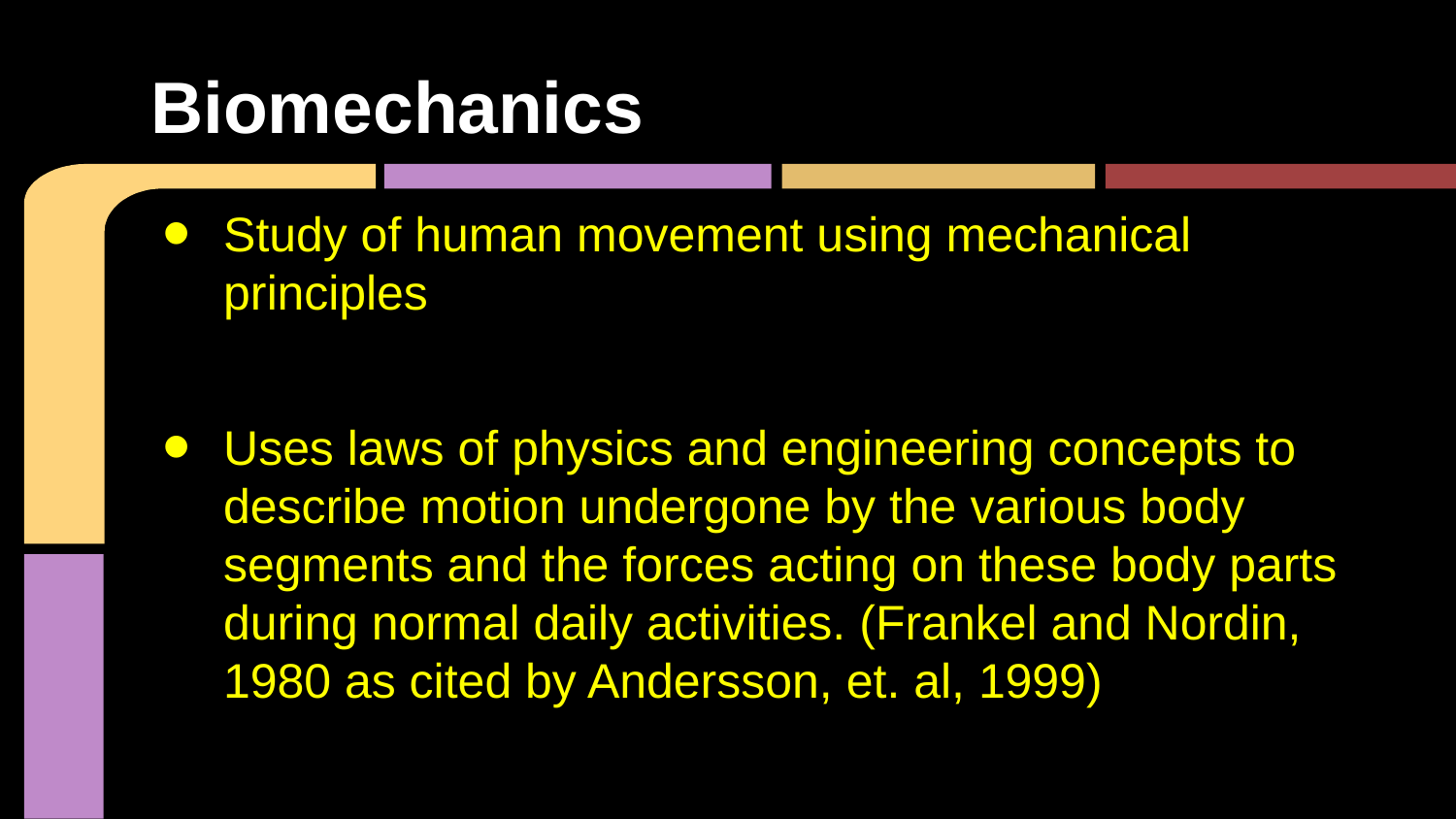

# Biomechanics
Study of human movement using mechanical principles

Uses laws of physics and engineering concepts to describe motion undergone by the various body segments and the forces acting on these body parts during normal daily activities. (Frankel and Nordin, 1980 as cited by Andersson, et. al, 1999)